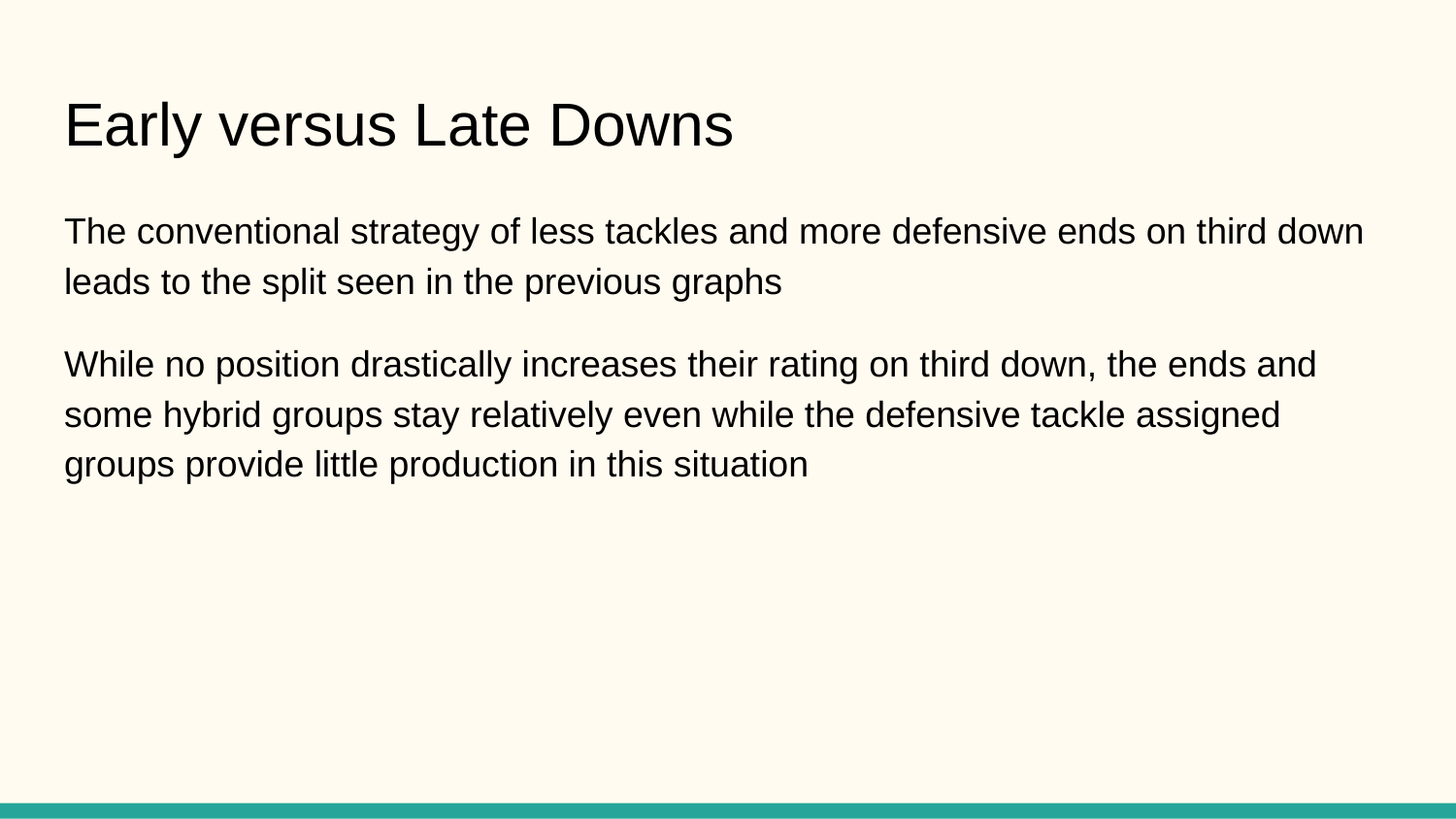

# Early versus Late Downs
The conventional strategy of less tackles and more defensive ends on third down  leads to the split seen in the previous graphs
While no position drastically increases their rating on third down, the ends and some hybrid groups stay relatively even while the defensive tackle assigned groups provide little production in this situation